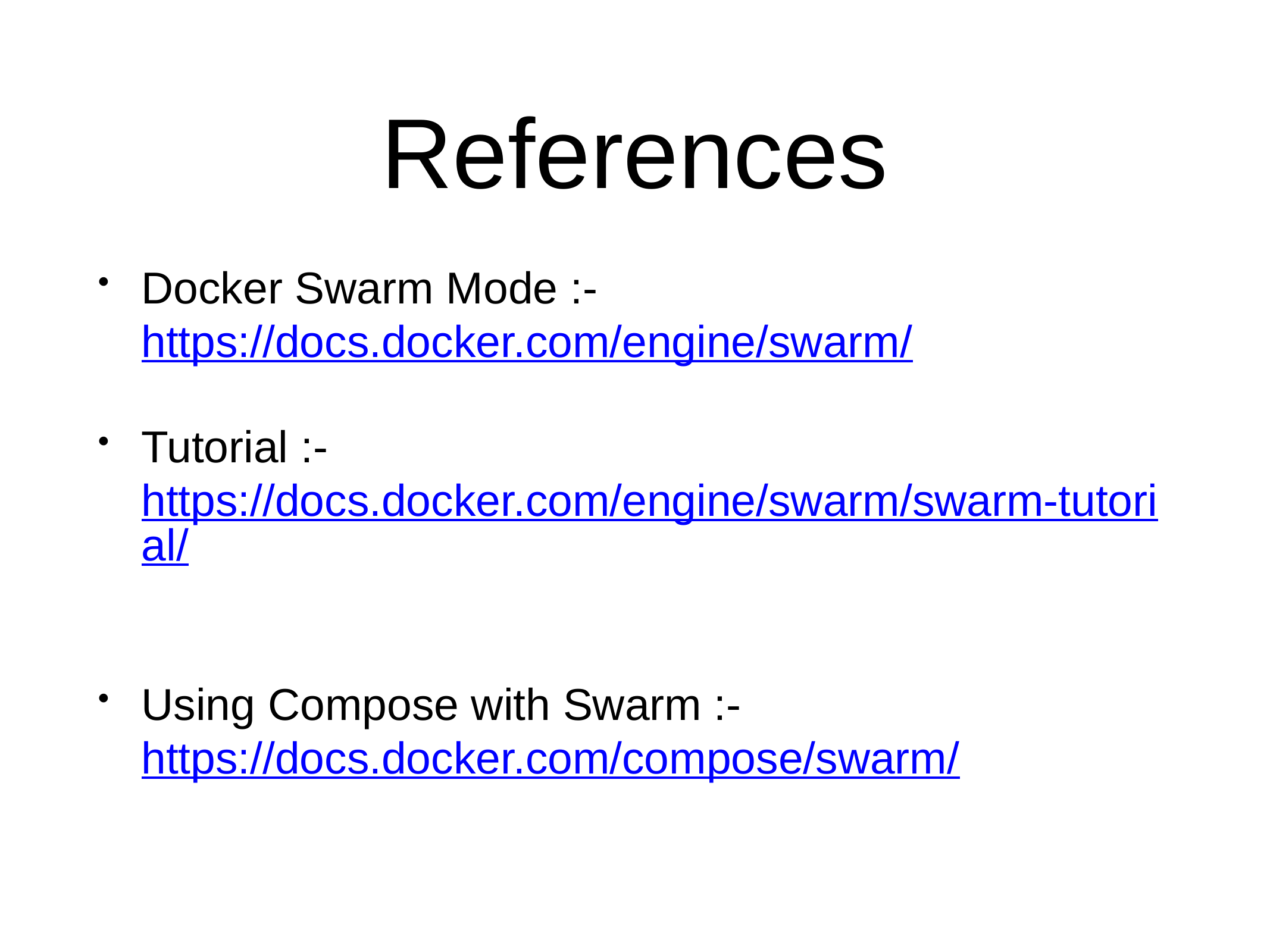

20
# References
Docker Swarm Mode :-
https://docs.docker.com/engine/swarm/
Tutorial :-
https://docs.docker.com/engine/swarm/swarm-tutorial/
Using Compose with Swarm :-
https://docs.docker.com/compose/swarm/